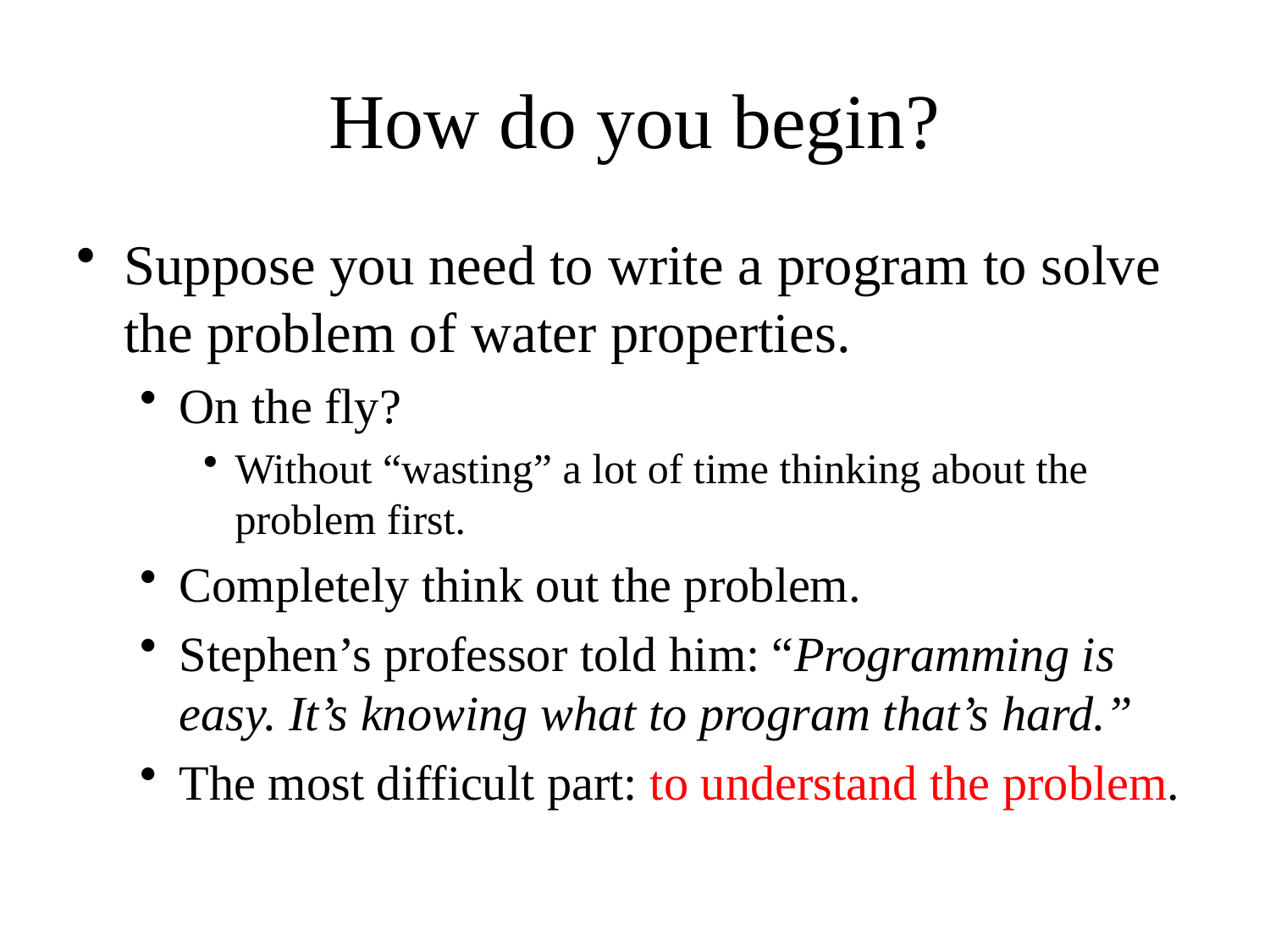

# How do you begin?
Suppose you need to write a program to solve the problem of water properties.
On the fly?
Without “wasting” a lot of time thinking about the problem first.
Completely think out the problem.
Stephen’s professor told him: “Programming is easy. It’s knowing what to program that’s hard.”
The most difficult part: to understand the problem.